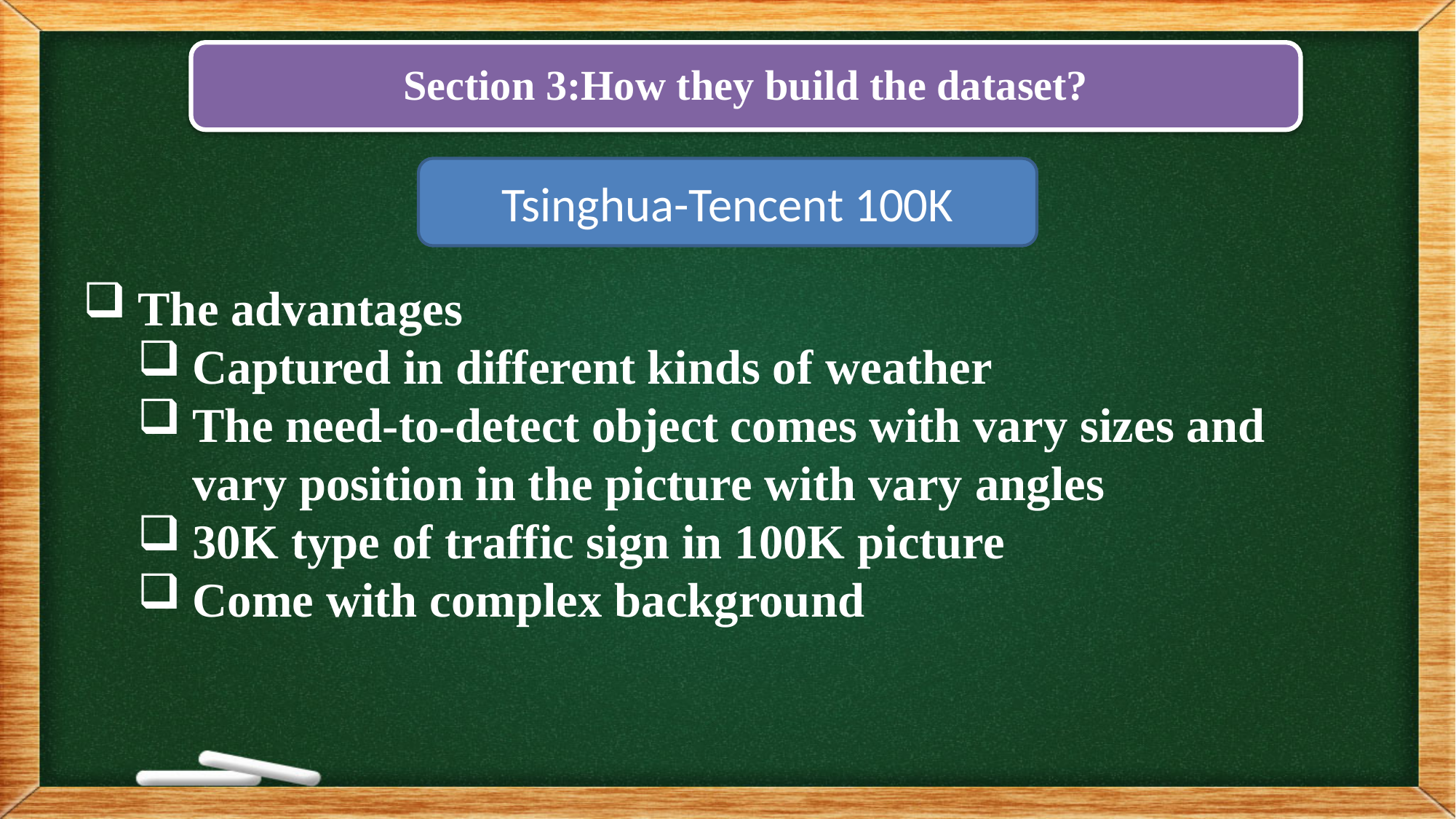

Section 3:How they build the dataset?
Tsinghua-Tencent 100K
The advantages
Captured in different kinds of weather
The need-to-detect object comes with vary sizes and vary position in the picture with vary angles
30K type of traffic sign in 100K picture
Come with complex background